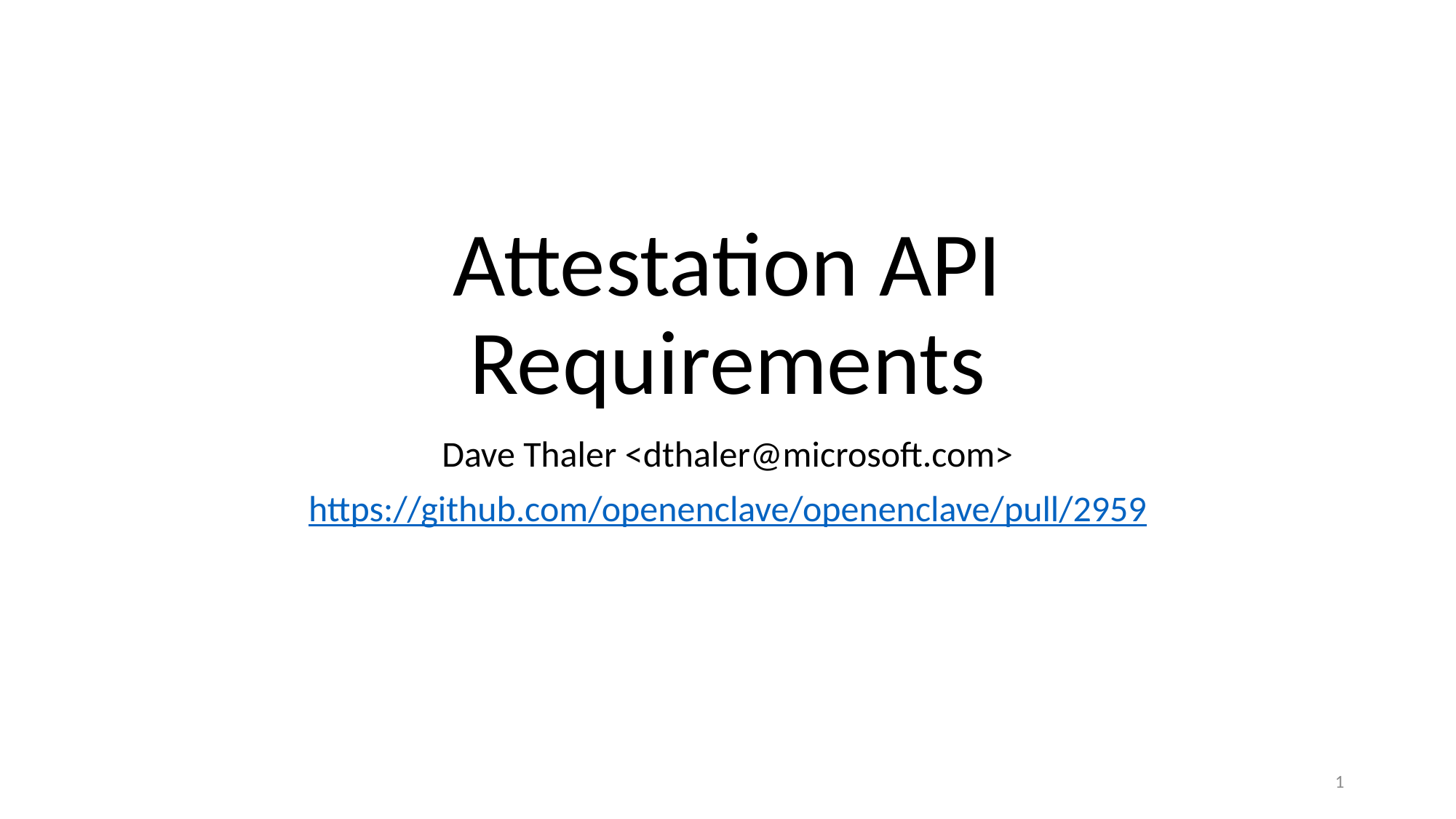

# Attestation API Requirements
Dave Thaler <dthaler@microsoft.com>
https://github.com/openenclave/openenclave/pull/2959
1